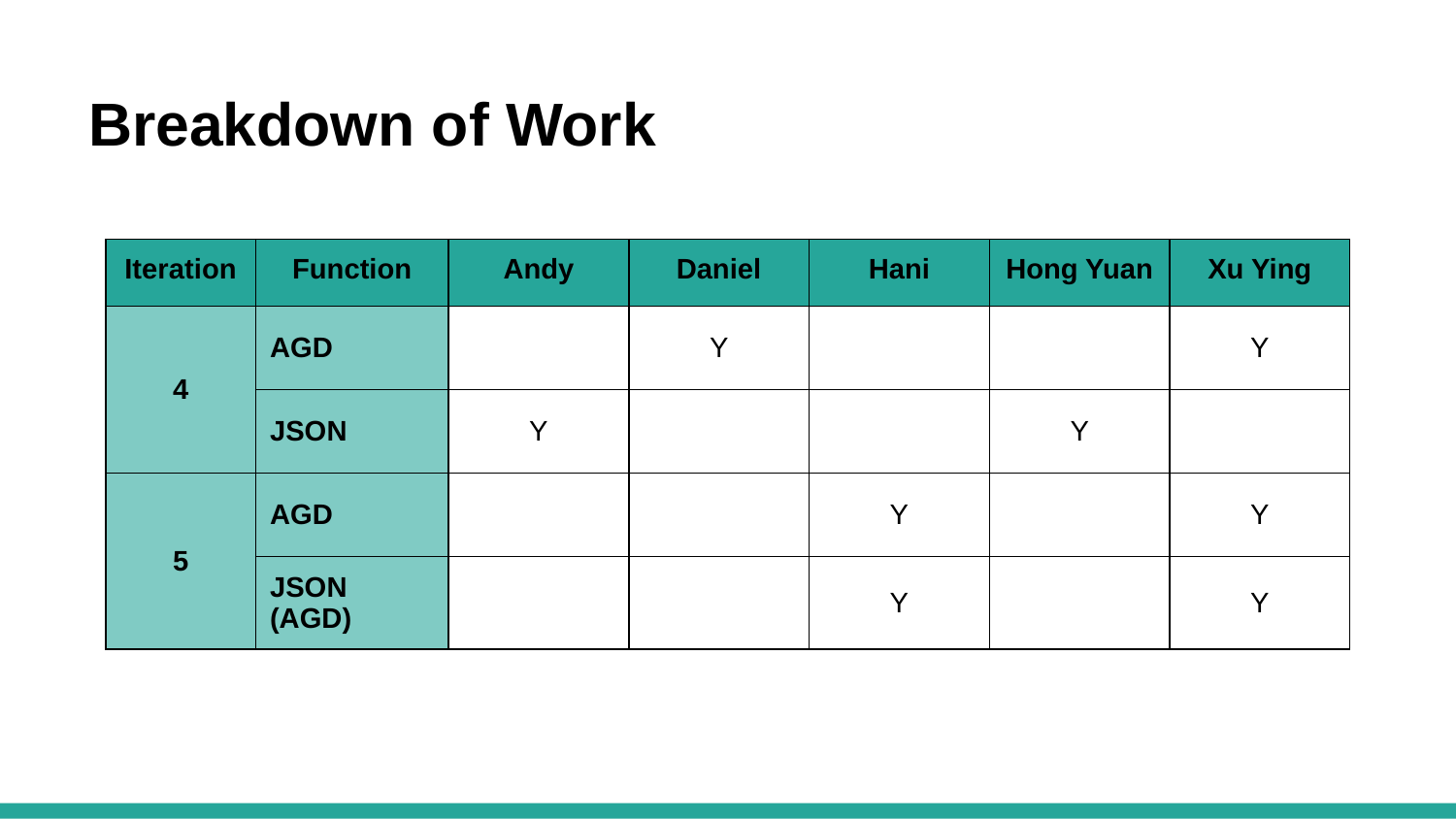

# Breakdown of Work
| Iteration | Function | Andy | Daniel | Hani | Hong Yuan | Xu Ying |
| --- | --- | --- | --- | --- | --- | --- |
| 4 | AGD |  | Y |  |  | Y |
|  | JSON | Y |  |  | Y |  |
| 5 | AGD |  |  | Y |  | Y |
|  | JSON (AGD) |  |  | Y |  | Y |